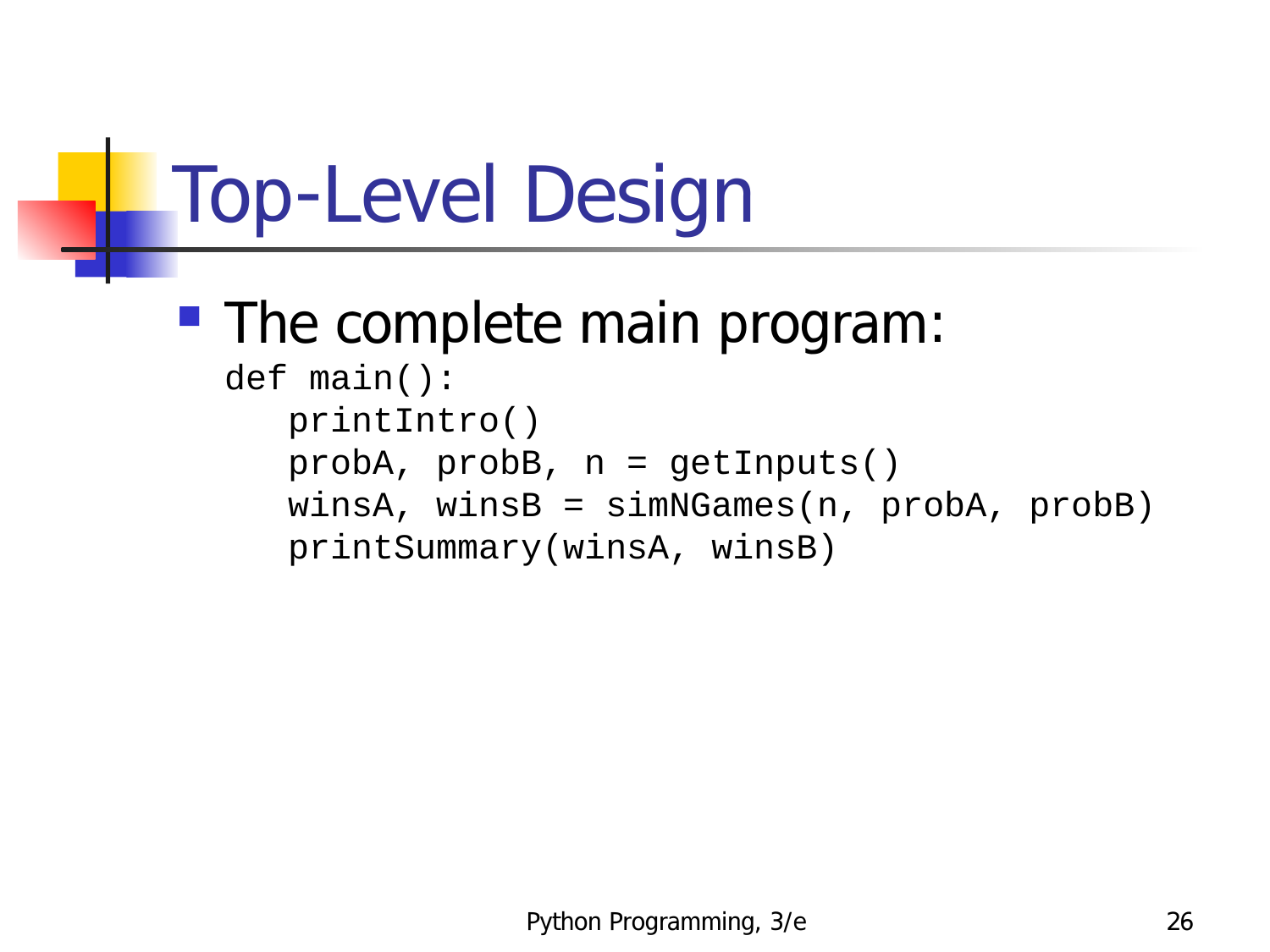

# Top-Level Design
The complete main program:
def main():
   printIntro()
   probA, probB, n = getInputs()
   winsA, winsB = simNGames(n, probA, probB)
   printSummary(winsA, winsB)
Python Programming, 3/e
26